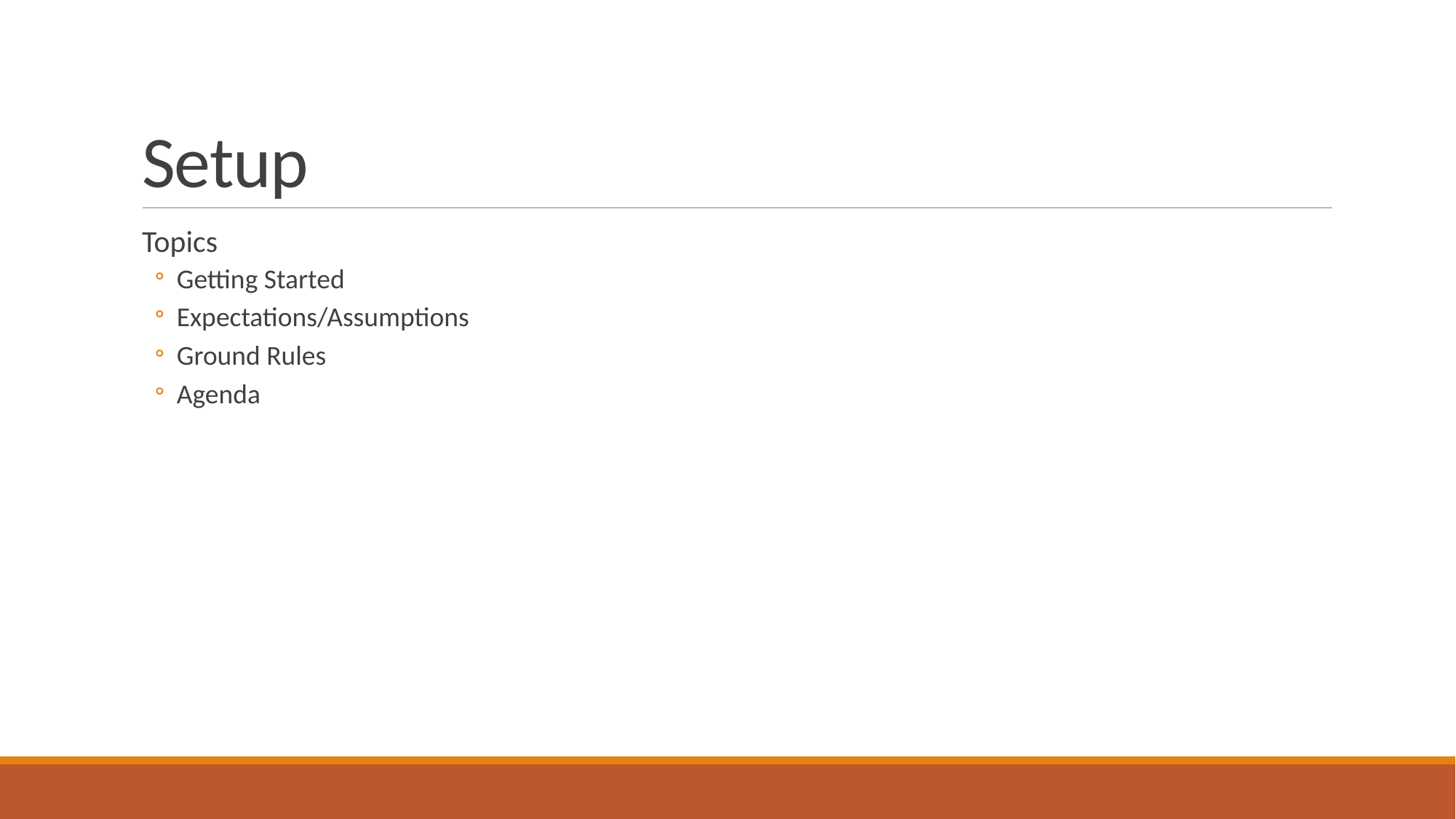

# Setup
Topics
Getting Started
Expectations/Assumptions
Ground Rules
Agenda